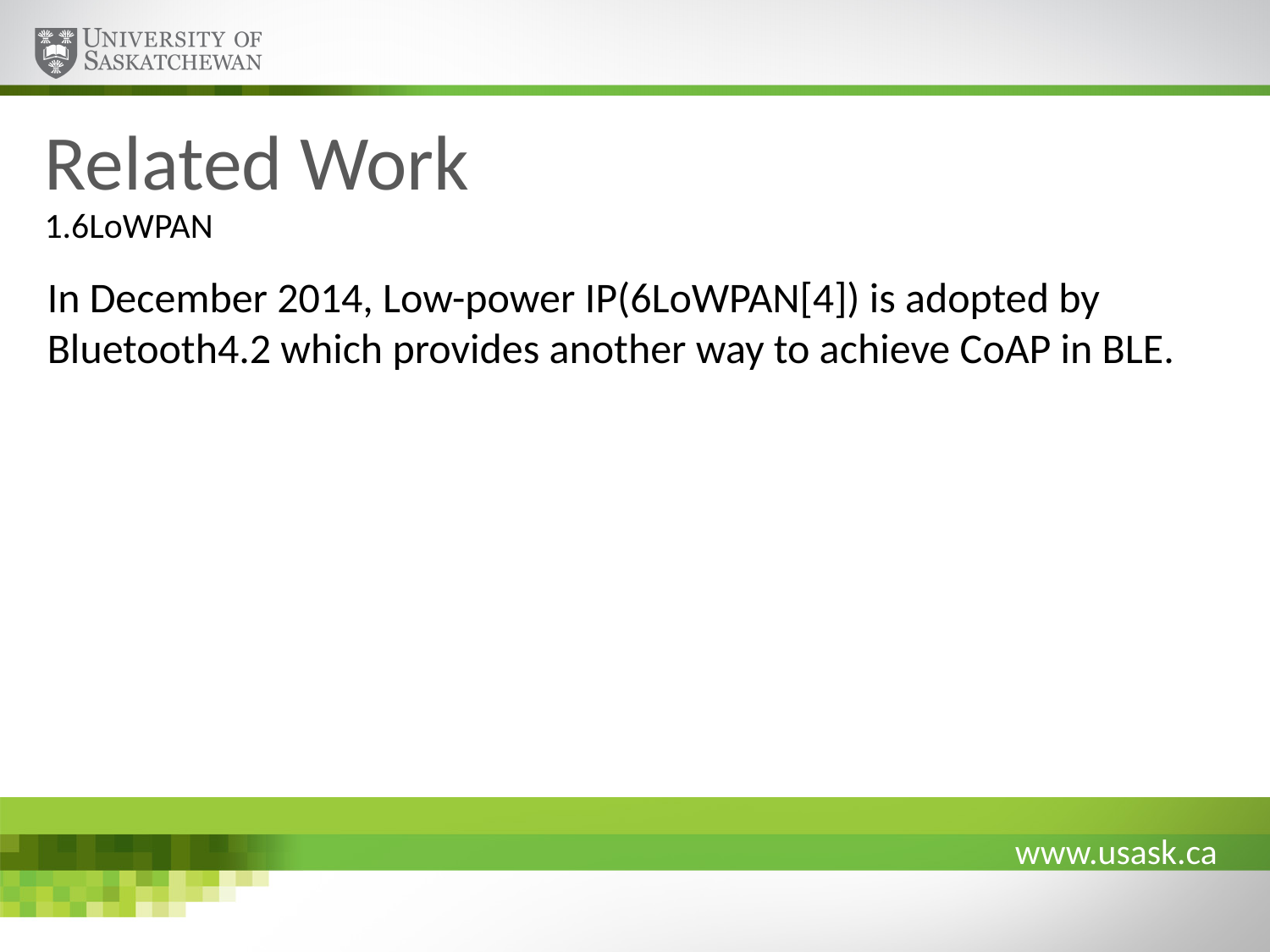

# Related Work
1.6LoWPAN
In December 2014, Low-power IP(6LoWPAN[4]) is adopted by Bluetooth4.2 which provides another way to achieve CoAP in BLE.